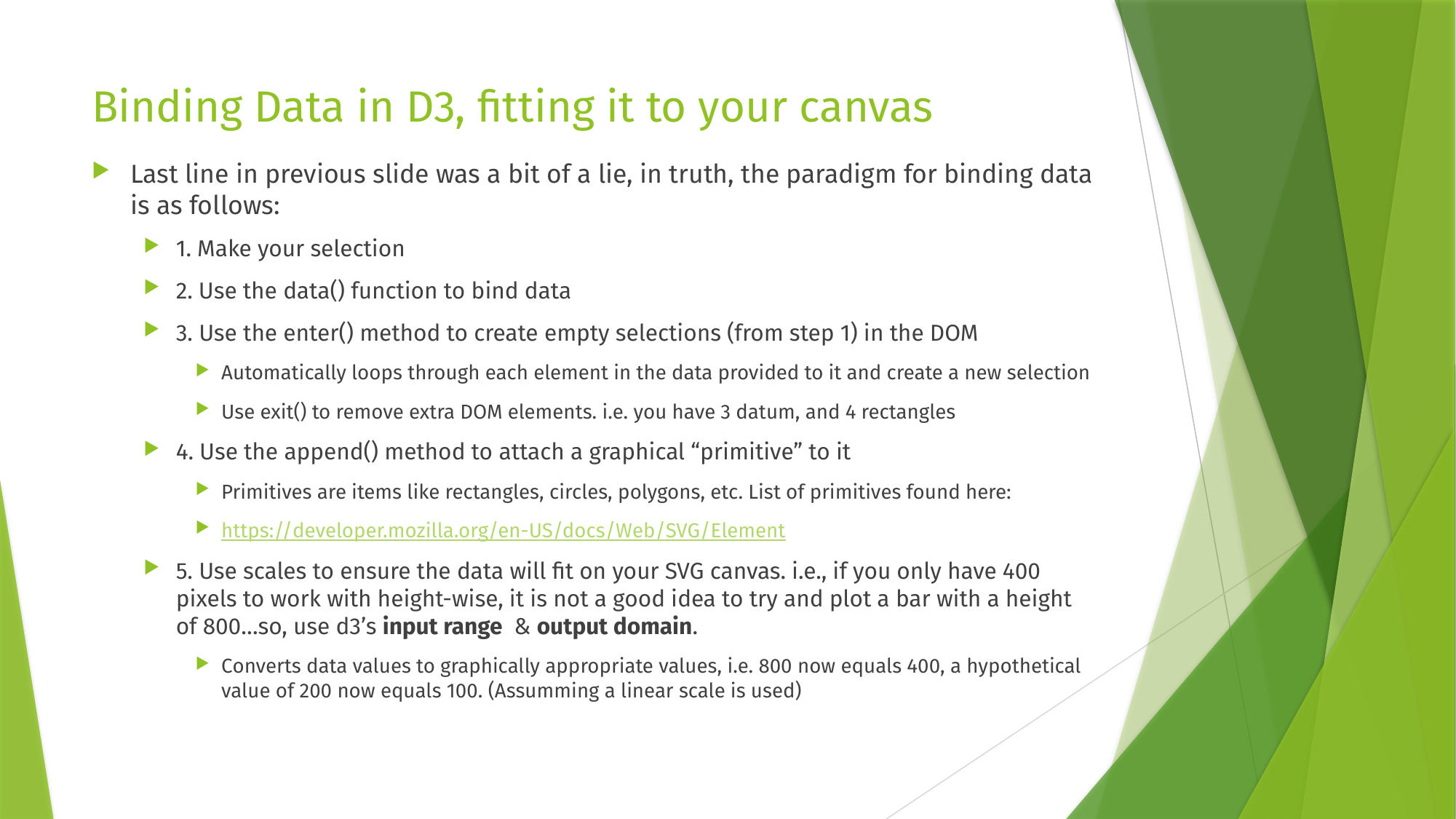

# Binding Data in D3, fitting it to your canvas
Last line in previous slide was a bit of a lie, in truth, the paradigm for binding data is as follows:
1. Make your selection
2. Use the data() function to bind data
3. Use the enter() method to create empty selections (from step 1) in the DOM
Automatically loops through each element in the data provided to it and create a new selection
Use exit() to remove extra DOM elements. i.e. you have 3 datum, and 4 rectangles
4. Use the append() method to attach a graphical “primitive” to it
Primitives are items like rectangles, circles, polygons, etc. List of primitives found here:
https://developer.mozilla.org/en-US/docs/Web/SVG/Element
5. Use scales to ensure the data will fit on your SVG canvas. i.e., if you only have 400 pixels to work with height-wise, it is not a good idea to try and plot a bar with a height of 800…so, use d3’s input range  & output domain.
Converts data values to graphically appropriate values, i.e. 800 now equals 400, a hypothetical value of 200 now equals 100. (Assumming a linear scale is used)